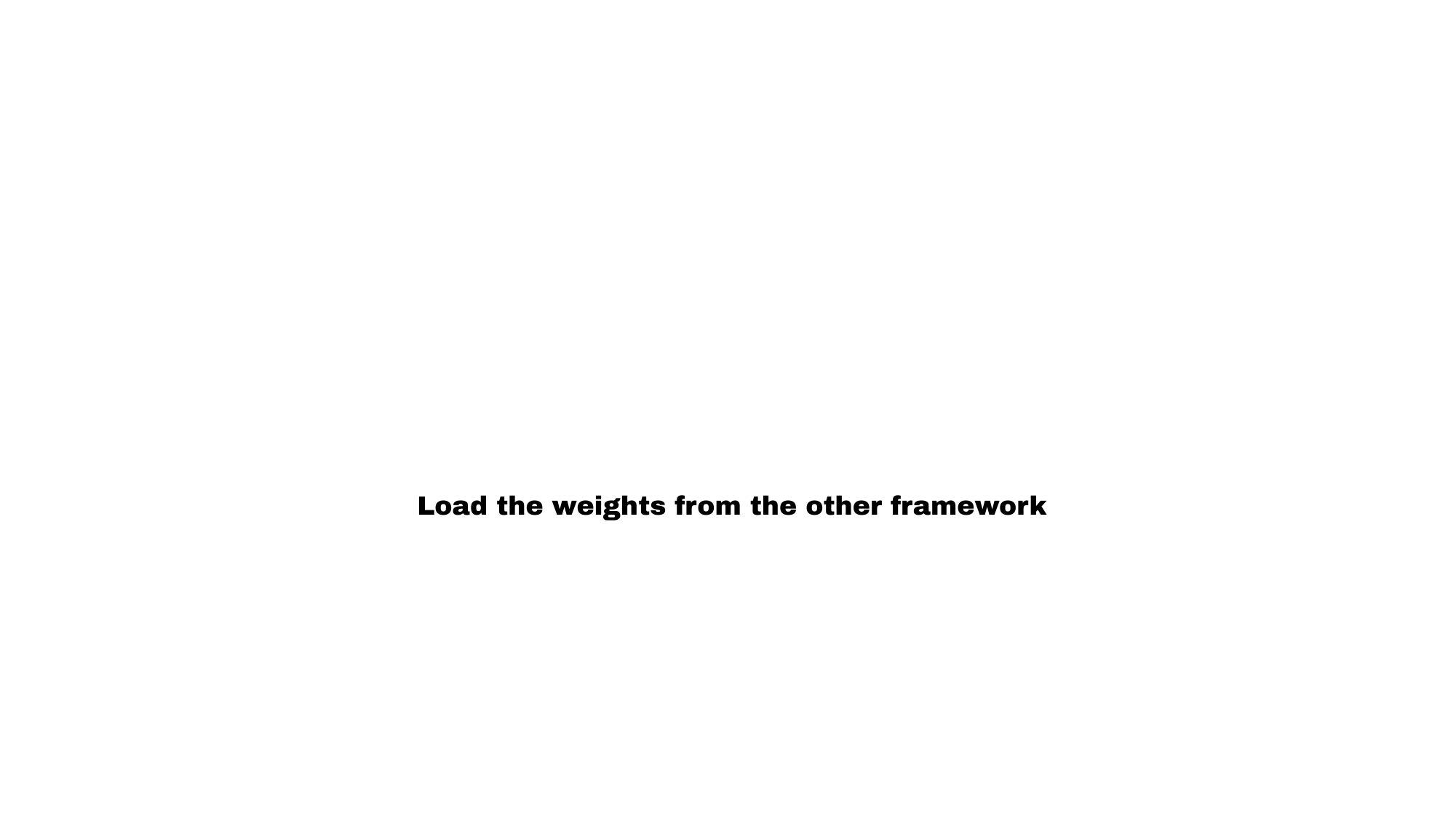

# Load the weights from the other framework